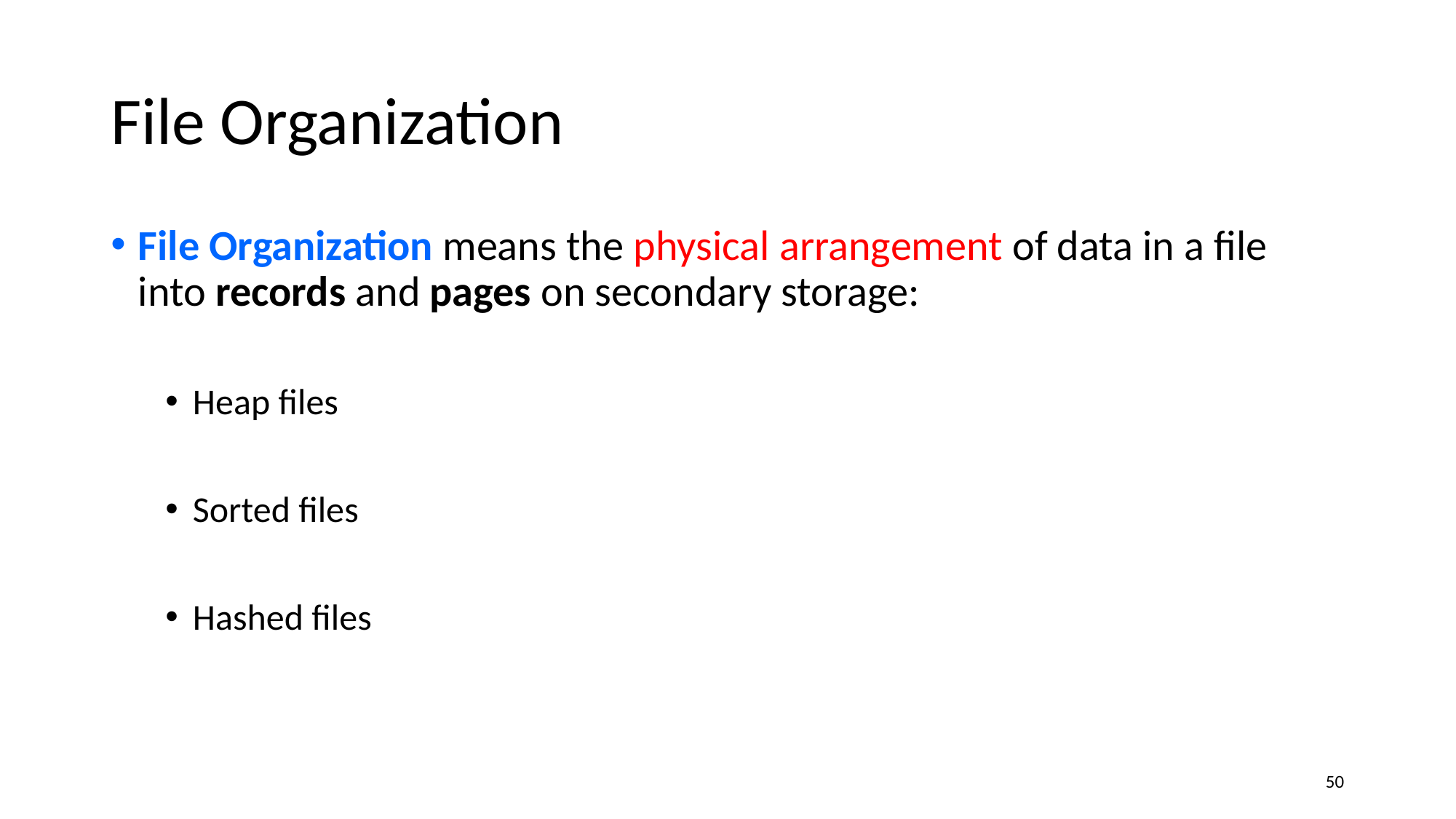

# File Organization
File Organization means the physical arrangement of data in a file into records and pages on secondary storage:

Heap files

Sorted files

Hashed files

50